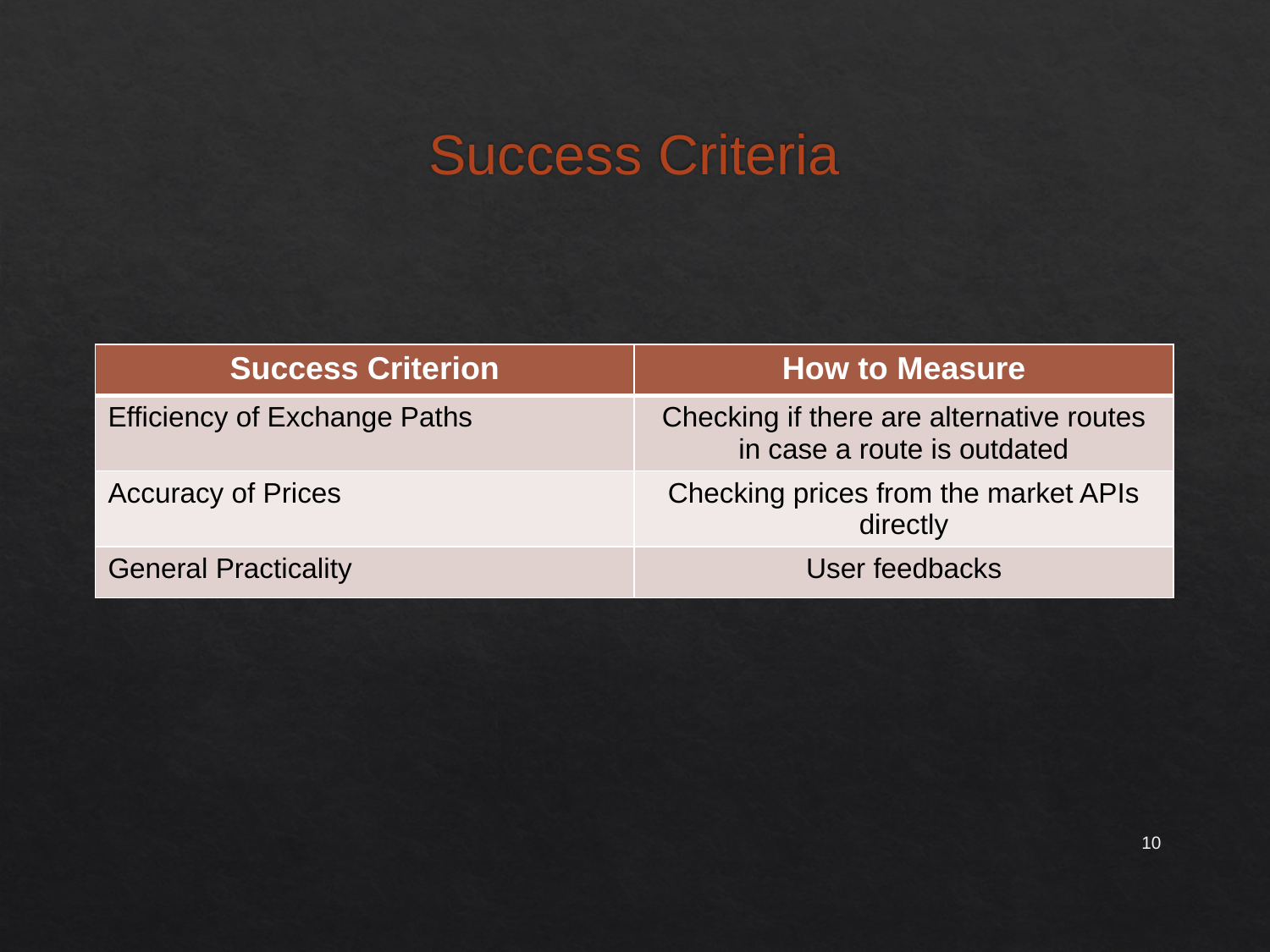

# Success Criteria
| Success Criterion | How to Measure |
| --- | --- |
| Efficiency of Exchange Paths | Checking if there are alternative routes in case a route is outdated |
| Accuracy of Prices | Checking prices from the market APIs directly |
| General Practicality | User feedbacks |
10